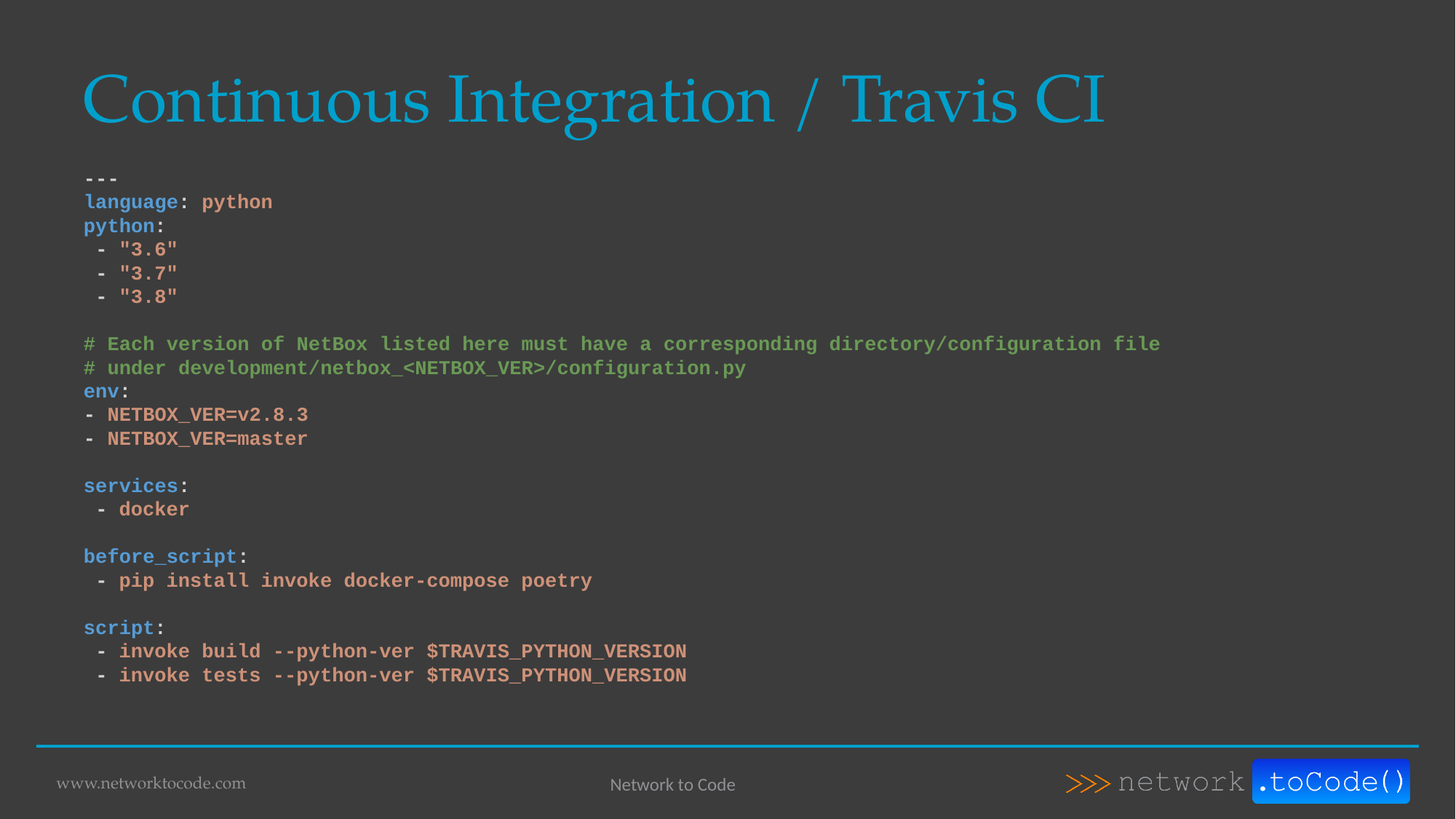

# Continuous Integration / Travis CI
---
language: python
python:
 - "3.6"
 - "3.7"
 - "3.8"

# Each version of NetBox listed here must have a corresponding directory/configuration file
# under development/netbox_<NETBOX_VER>/configuration.py
env:
- NETBOX_VER=v2.8.3
- NETBOX_VER=master

services:
 - docker

before_script:
 - pip install invoke docker-compose poetry

script:
 - invoke build --python-ver $TRAVIS_PYTHON_VERSION
 - invoke tests --python-ver $TRAVIS_PYTHON_VERSION